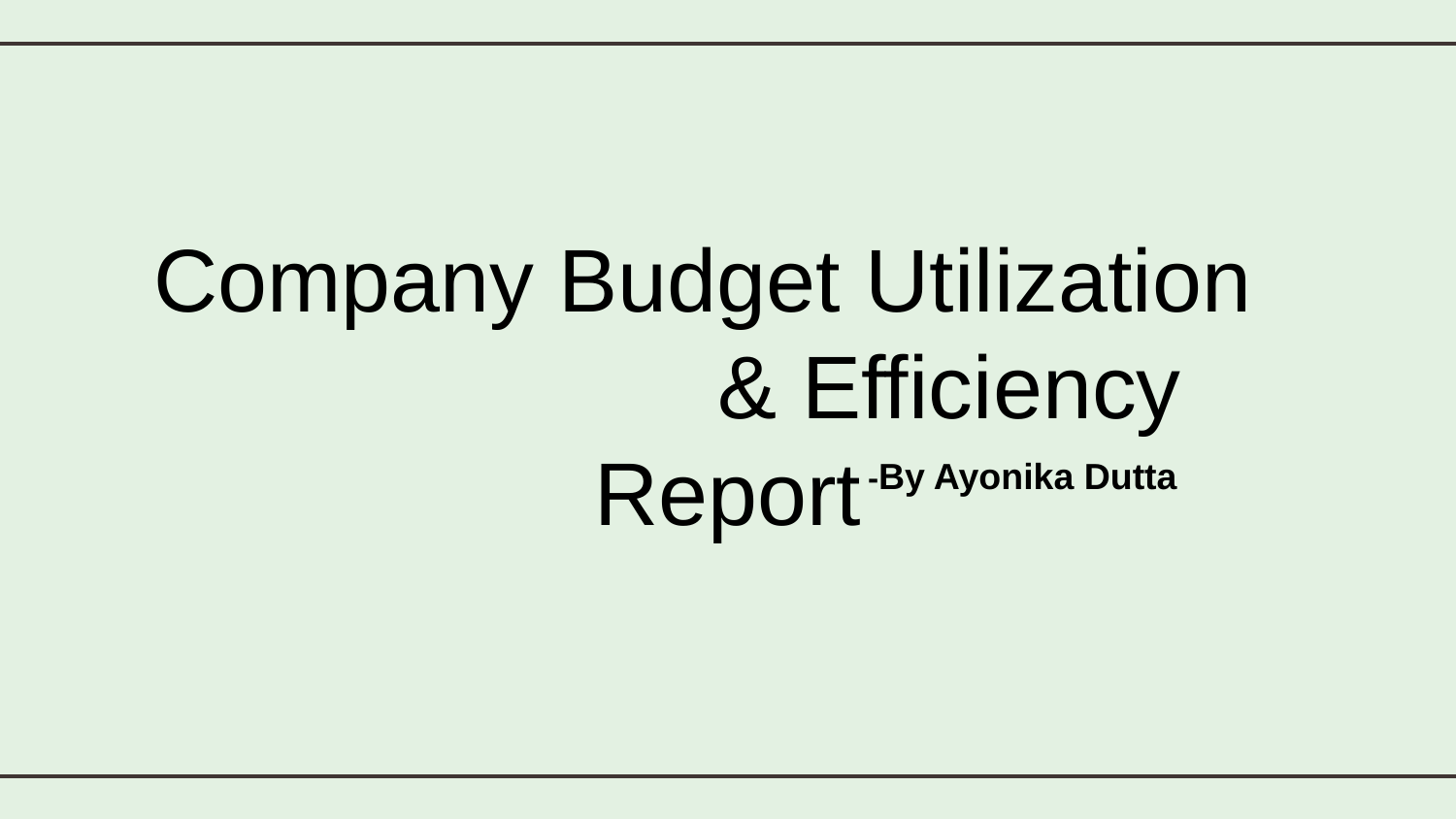

Company Budget Utilization                     & Efficiency Report
 -By Ayonika Dutta